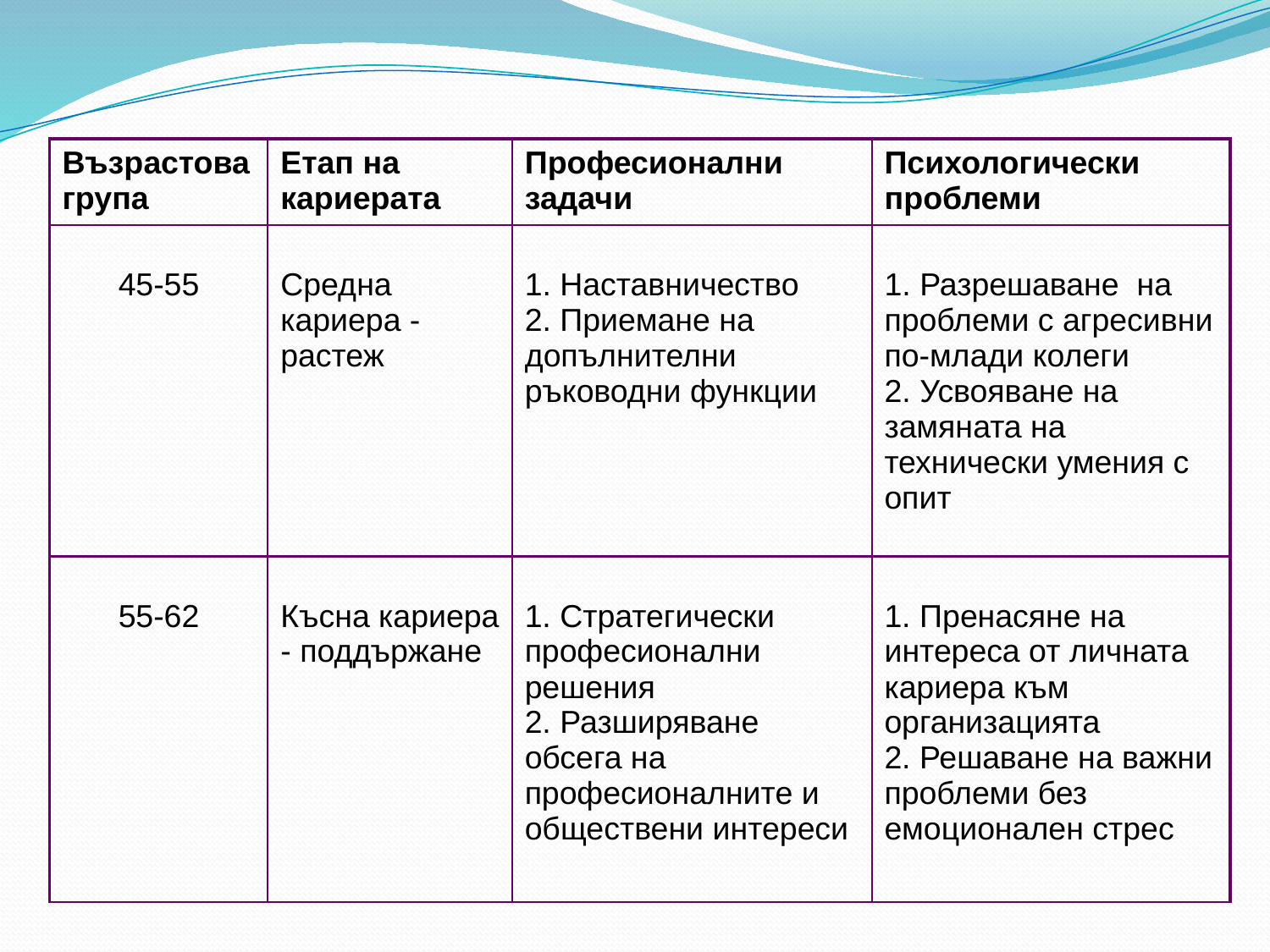

| Възрастова група | Етап на кариерата | Професионални задачи | Психологически проблеми |
| --- | --- | --- | --- |
| 45-55 | Средна кариера - растеж | Наставничество Приемане на допълнителни ръководни функции | Разрешаване на проблеми с агресивни по-млади колеги Усвояване на замяната на технически умения с опит |
| 55-62 | Късна кариера - поддържане | 1. Стратегически професионални решения 2. Разширяване обсега на професионалните и обществени интереси | 1. Пренасяне на интереса от личната кариера към организацията 2. Решаване на важни проблеми без емоционален стрес |